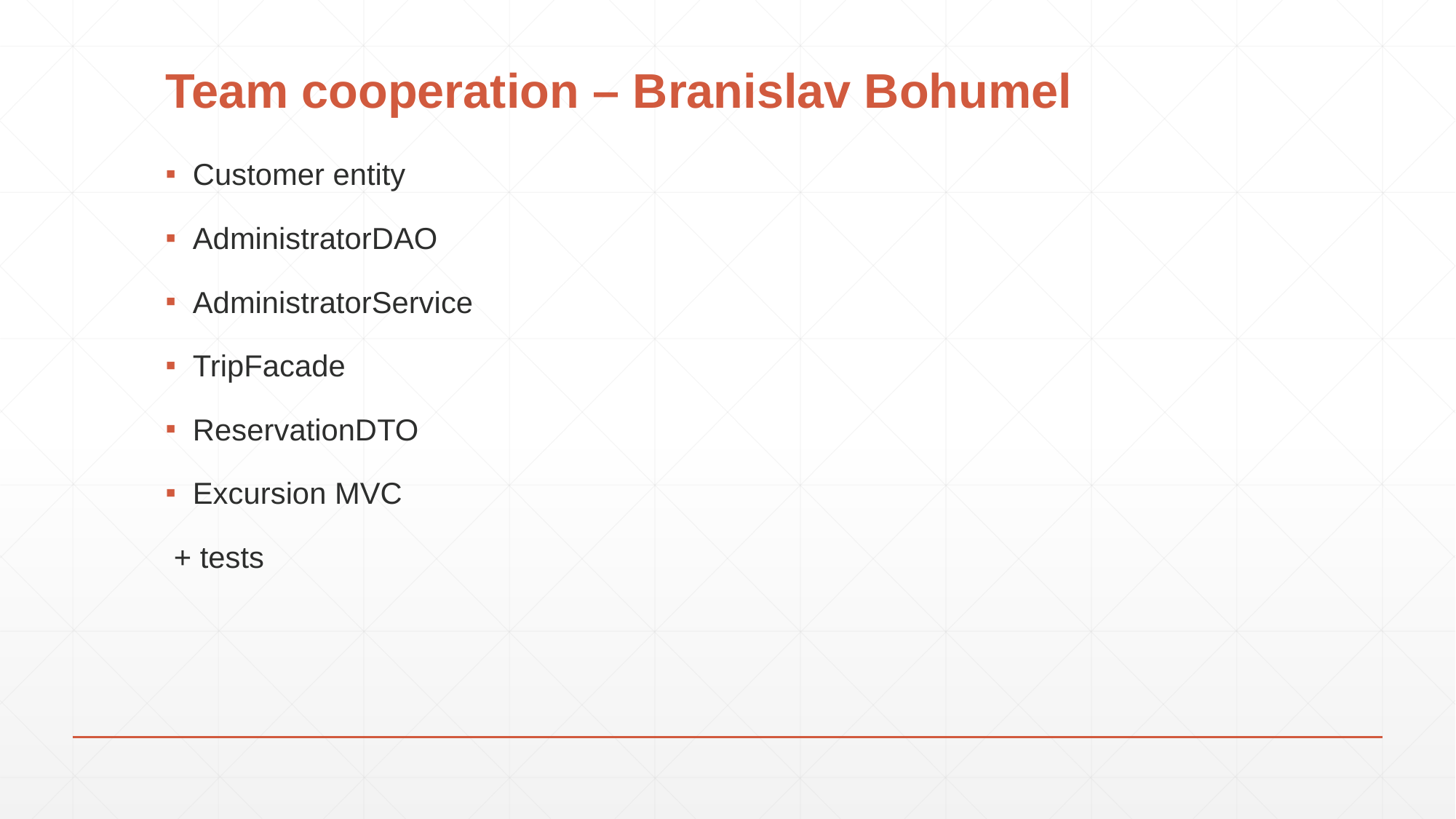

# Team cooperation – Branislav Bohumel
Customer entity
AdministratorDAO
AdministratorService
TripFacade
ReservationDTO
Excursion MVC
 + tests